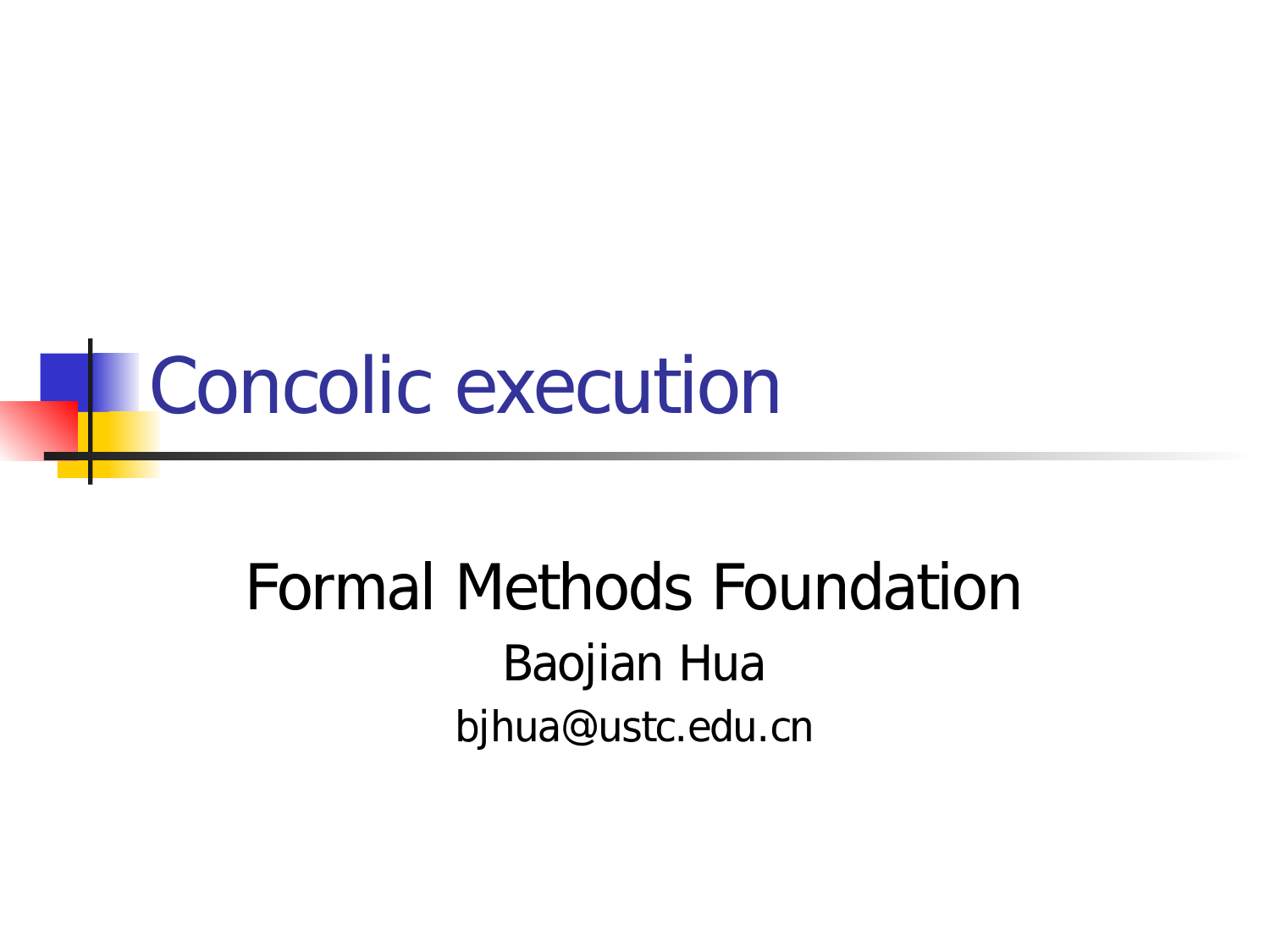

# Concolic execution
Formal Methods Foundation
Baojian Hua
bjhua@ustc.edu.cn